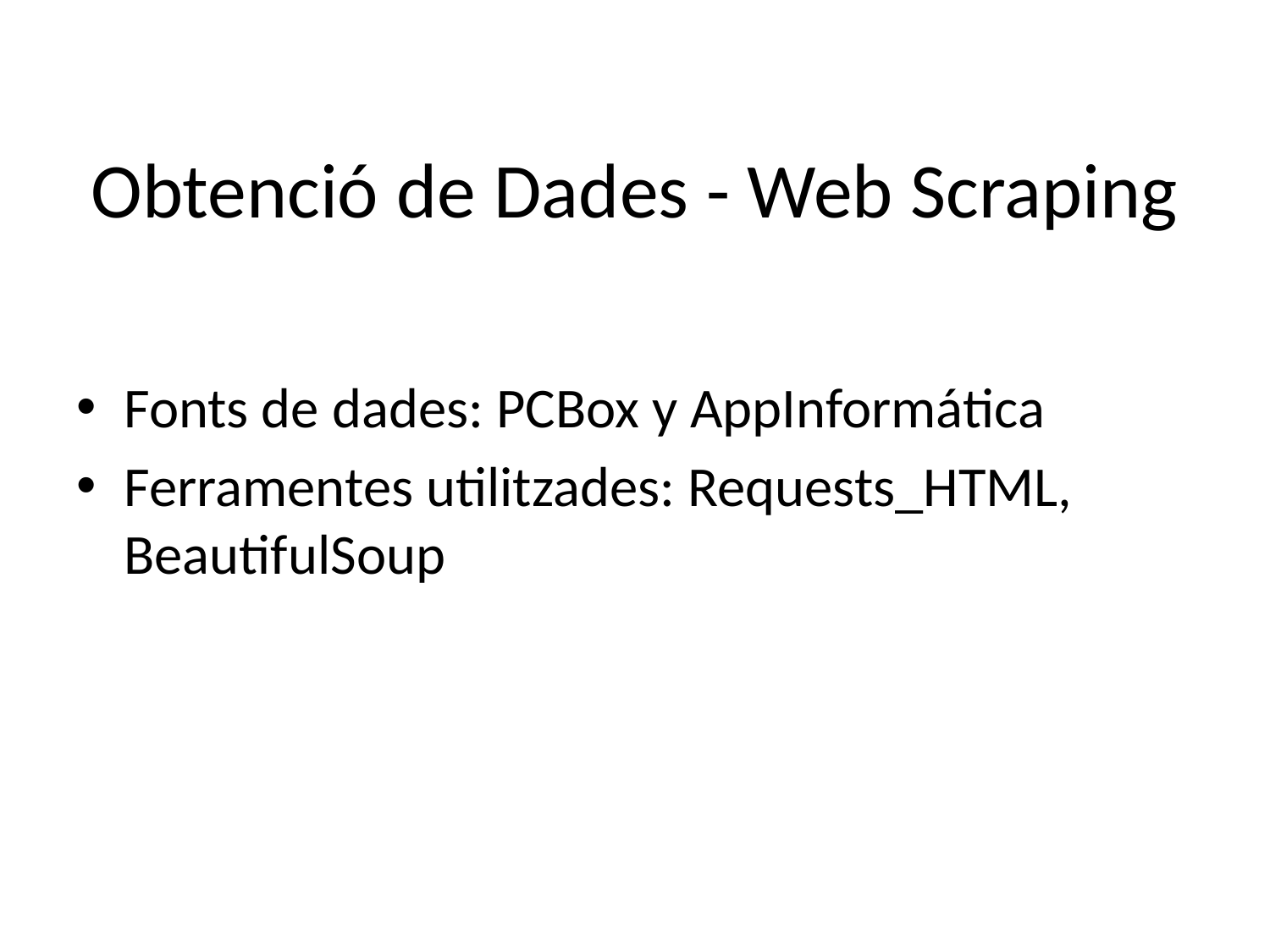

# Obtenció de Dades - Web Scraping
Fonts de dades: PCBox y AppInformática
Ferramentes utilitzades: Requests_HTML, BeautifulSoup